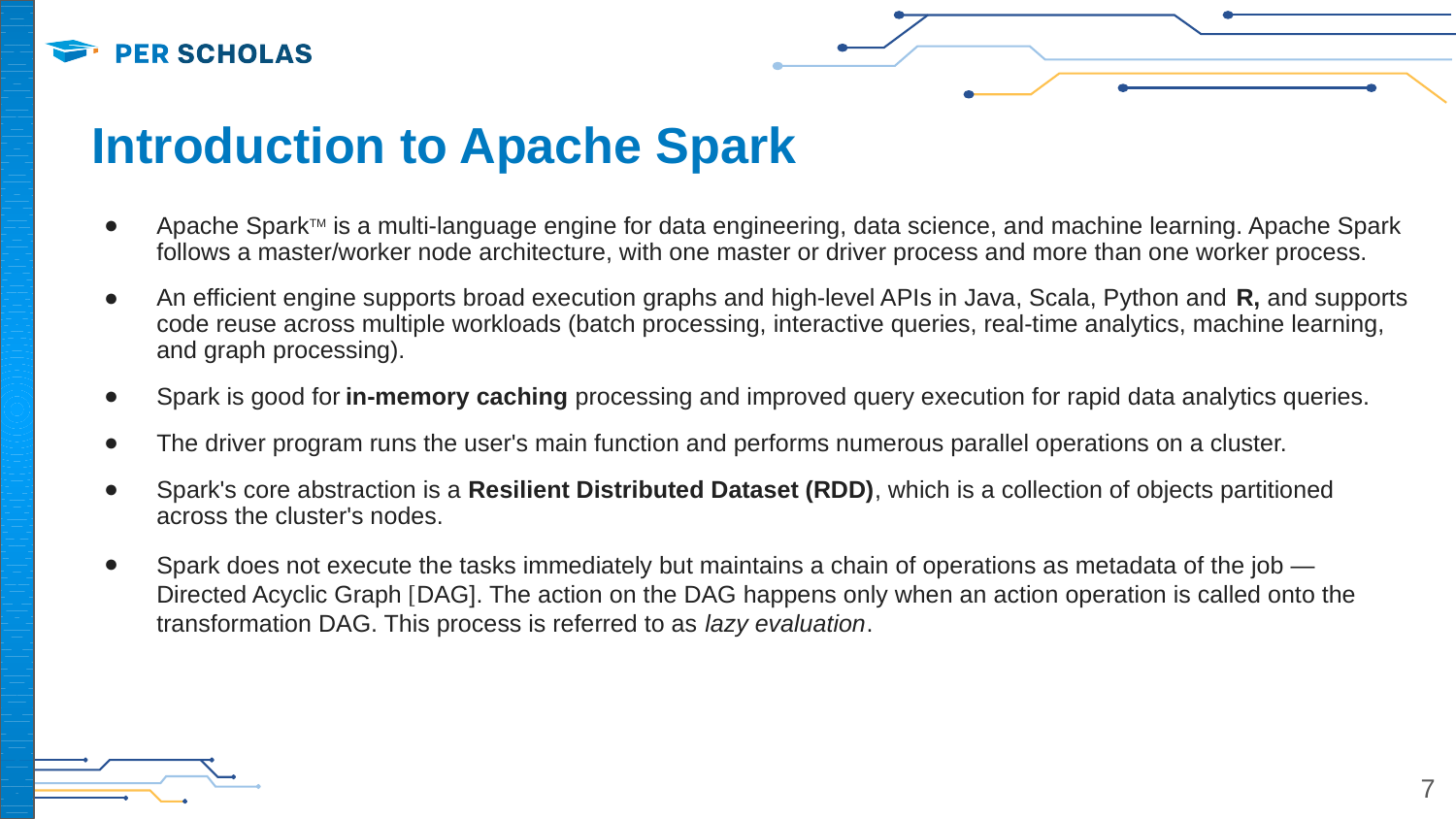

# Introduction to Apache Spark
Apache SparkTM is a multi-language engine for data engineering, data science, and machine learning. Apache Spark follows a master/worker node architecture, with one master or driver process and more than one worker process.
An efficient engine supports broad execution graphs and high-level APIs in Java, Scala, Python and R, and supports code reuse across multiple workloads (batch processing, interactive queries, real-time analytics, machine learning, and graph processing).
Spark is good for in-memory caching processing and improved query execution for rapid data analytics queries.
The driver program runs the user's main function and performs numerous parallel operations on a cluster.
Spark's core abstraction is a Resilient Distributed Dataset (RDD), which is a collection of objects partitioned across the cluster's nodes.
Spark does not execute the tasks immediately but maintains a chain of operations as metadata of the job — Directed Acyclic Graph [DAG]. The action on the DAG happens only when an action operation is called onto the transformation DAG. This process is referred to as lazy evaluation.
7